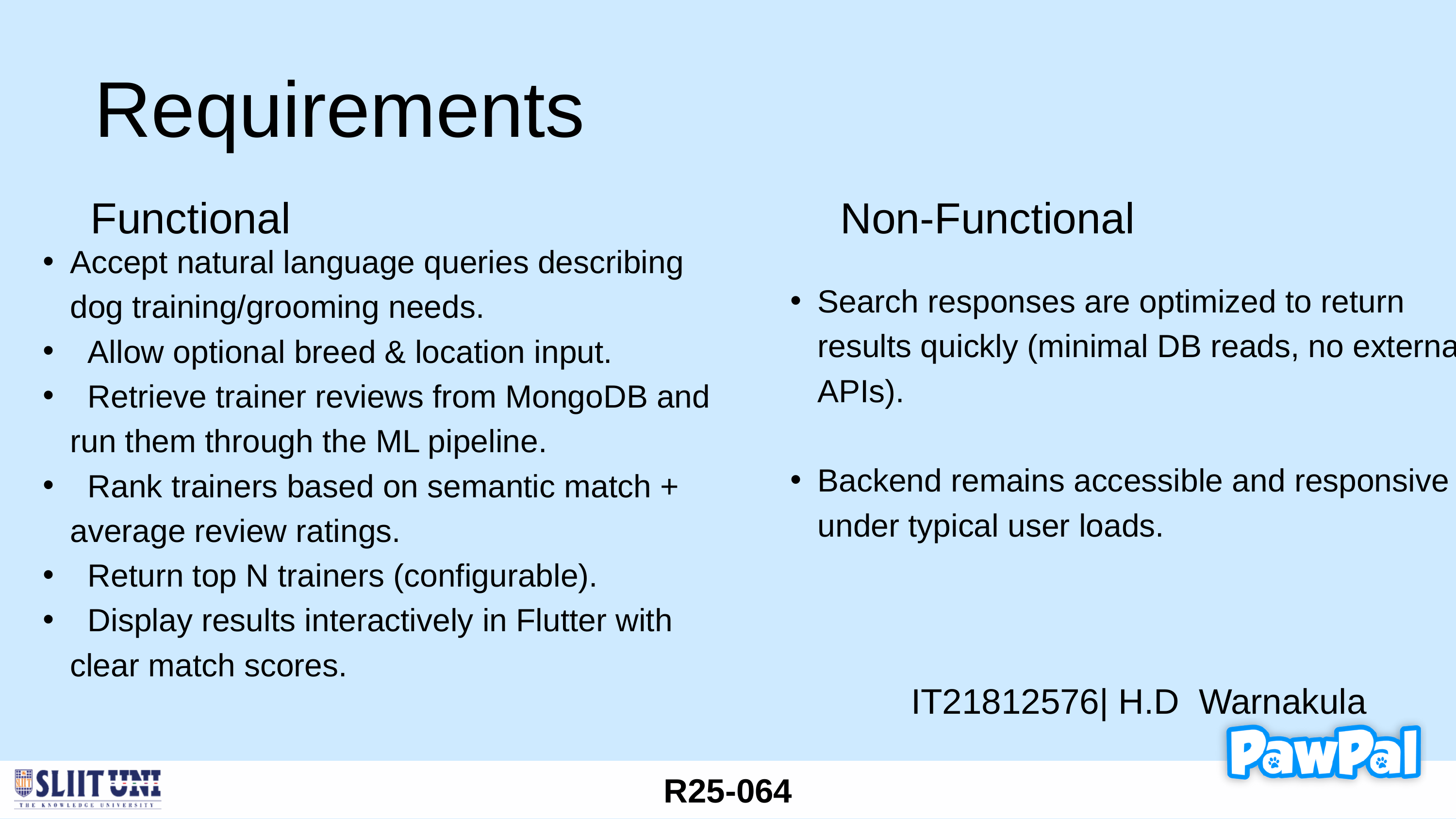

Requirements
Functional
Non-Functional
⁠Accept natural language queries describing dog training/grooming needs.
  ⁠Allow optional breed & location input.
  ⁠Retrieve trainer reviews from MongoDB and run them through the ML pipeline.
  ⁠Rank trainers based on semantic match + average review ratings.
  ⁠Return top N trainers (configurable).
  ⁠Display results interactively in Flutter with clear match scores.

Search responses are optimized to return results quickly (minimal DB reads, no external APIs).

Backend remains accessible and responsive under typical user loads.
IT21812576| H.D  Warnakula

R25-064